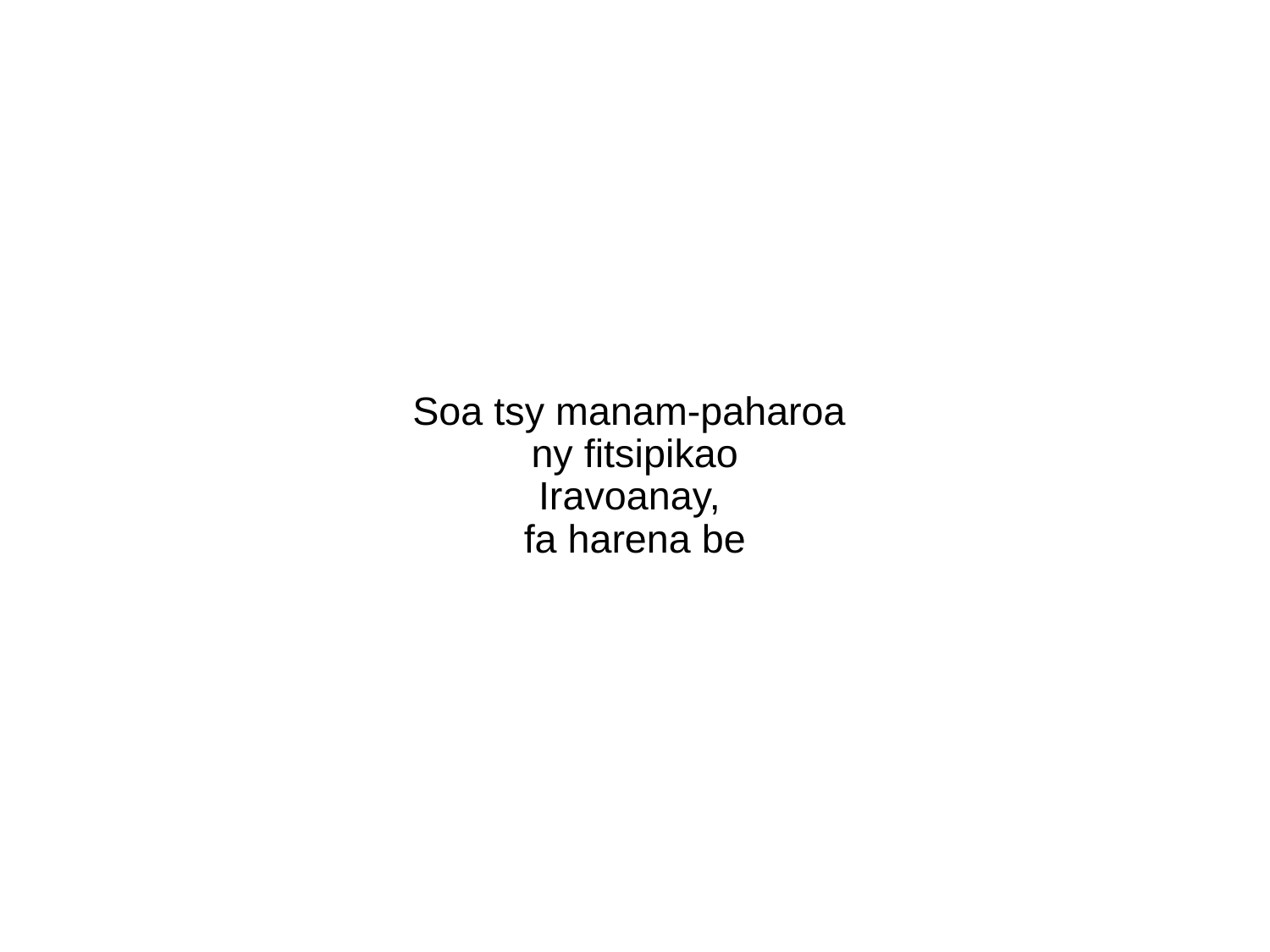

Soa tsy manam-paharoa
ny fitsipikao
Iravoanay,
fa harena be